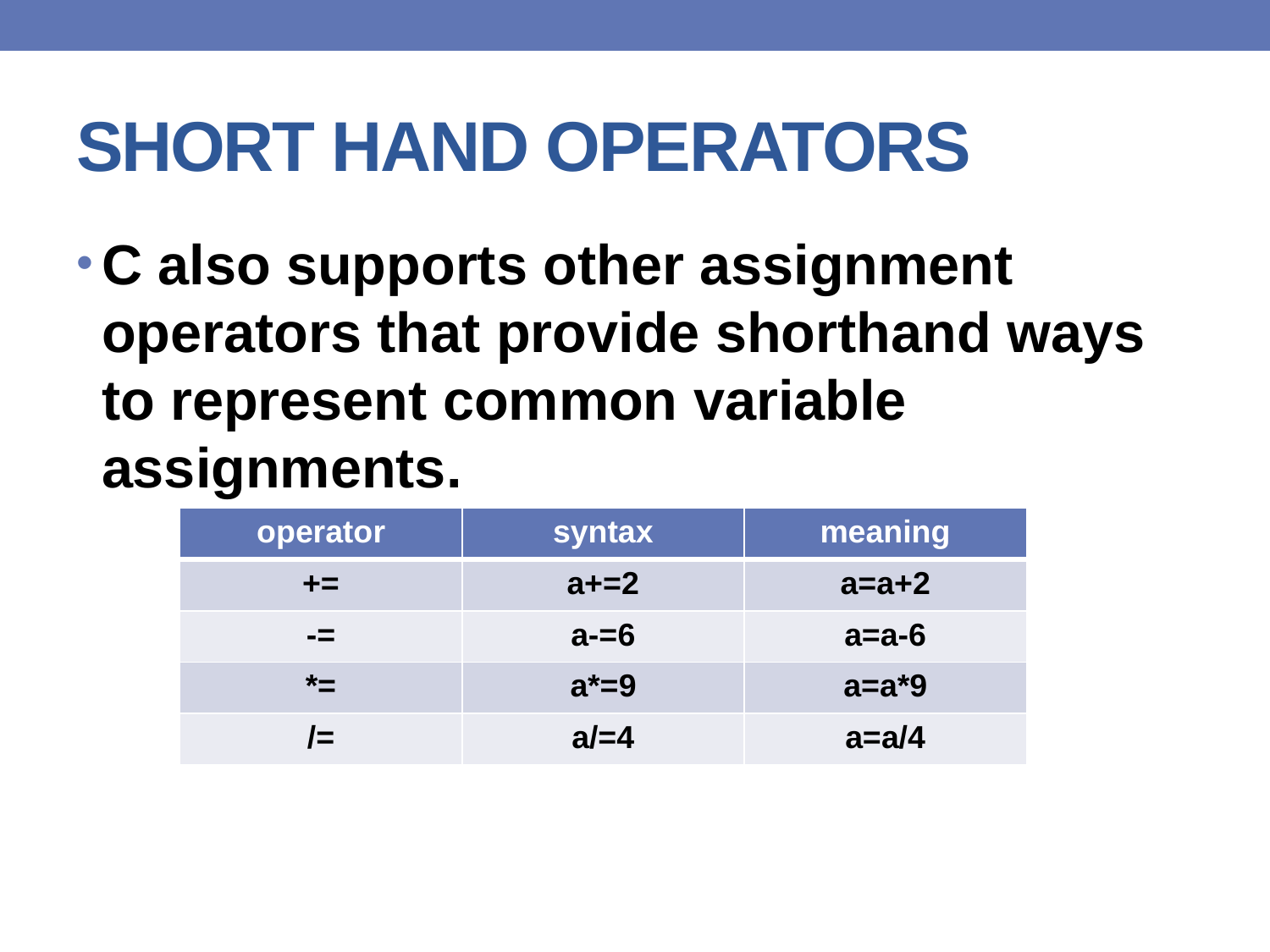

# SHORT HAND OPERATORS
C also supports other assignment operators that provide shorthand ways to represent common variable assignments.
| operator | syntax | meaning |
| --- | --- | --- |
| += | a+=2 | a=a+2 |
| -= | a-=6 | a=a-6 |
| \*= | a\*=9 | a=a\*9 |
| /= | a/=4 | a=a/4 |